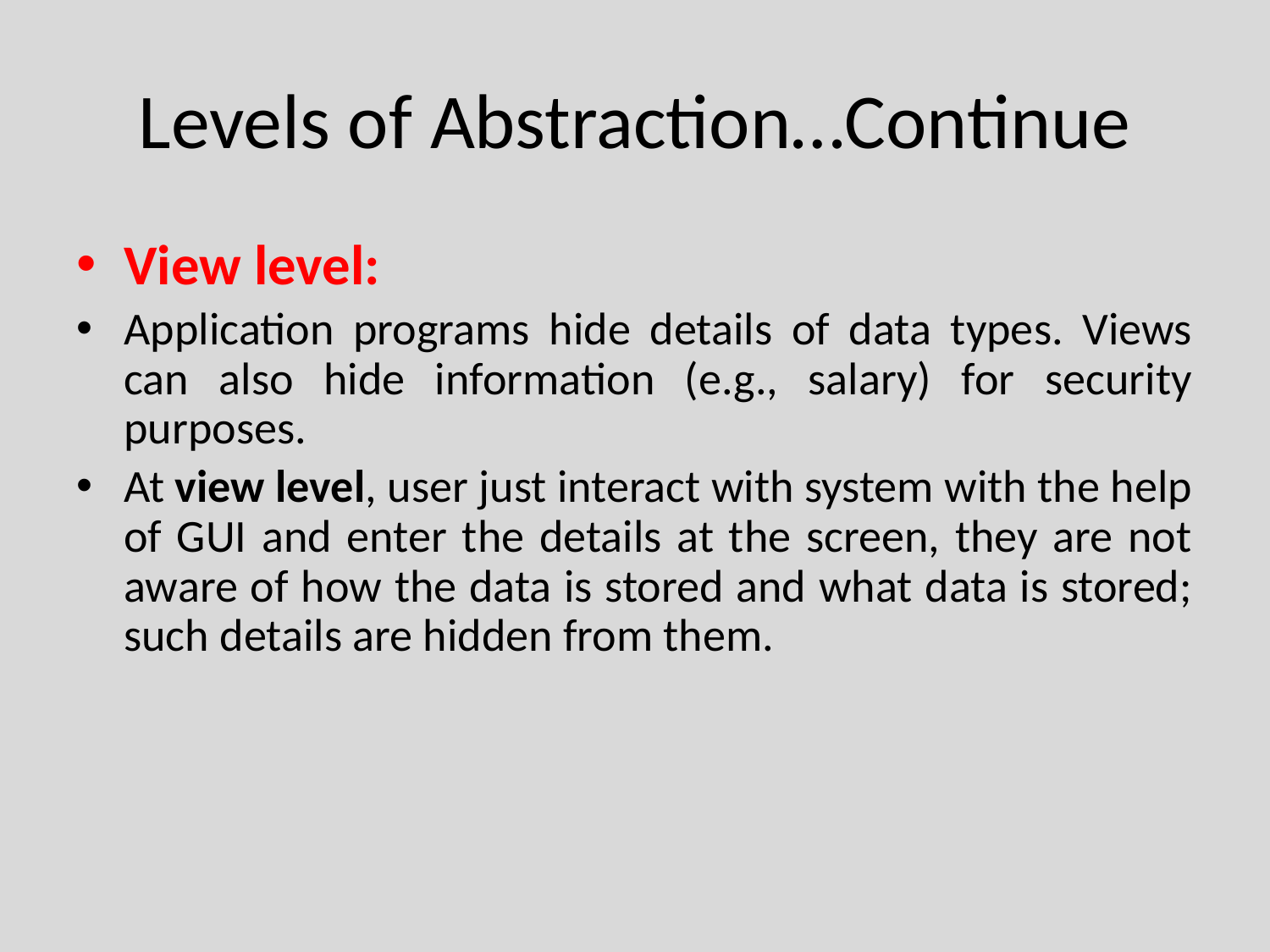

# Levels of Abstraction…Continue
View level:
Application programs hide details of data types. Views can also hide information (e.g., salary) for security purposes.
At view level, user just interact with system with the help of GUI and enter the details at the screen, they are not aware of how the data is stored and what data is stored; such details are hidden from them.
Department of Computer Engineering, VIIT, Pune-48